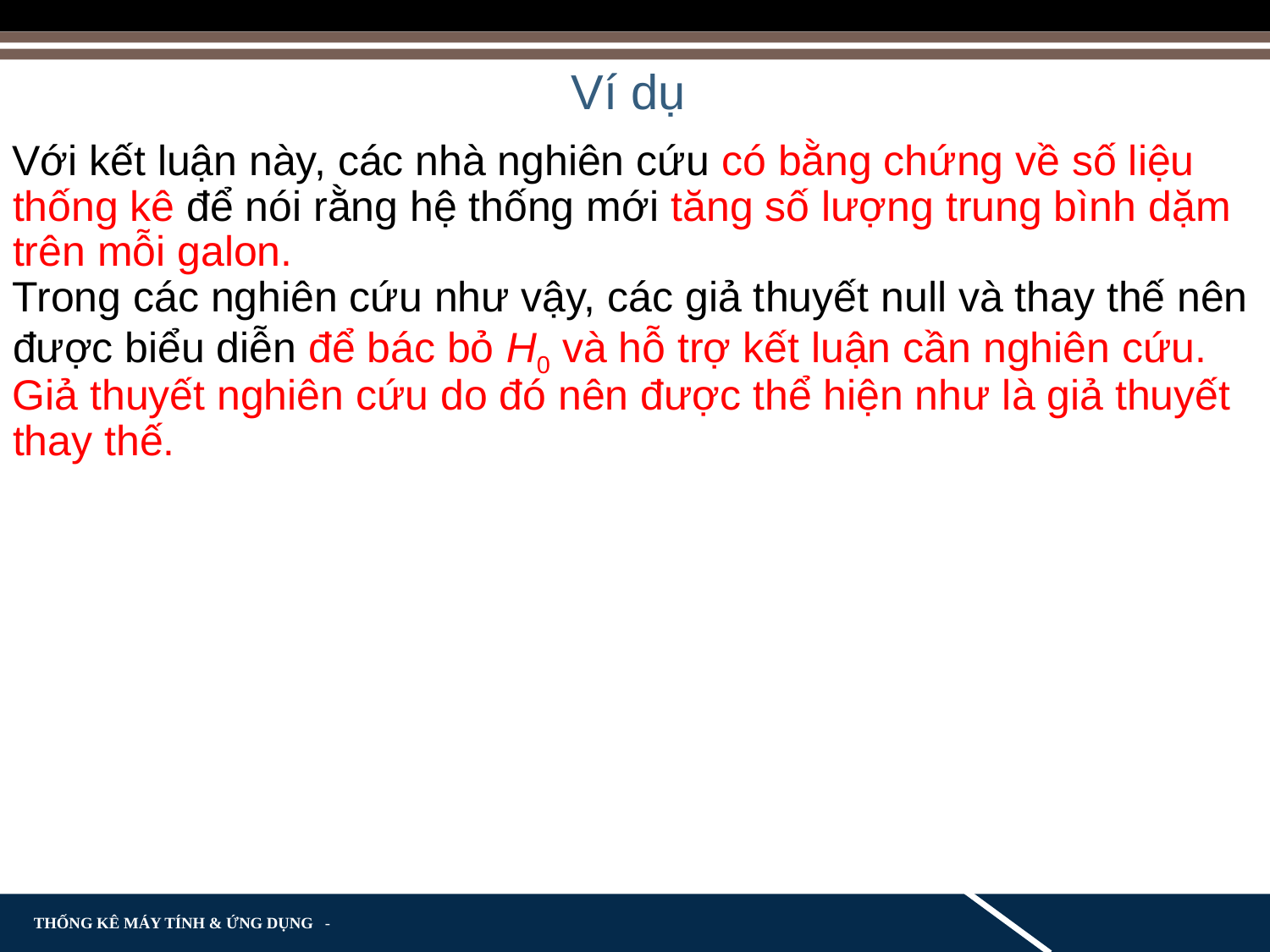

Ví dụ
Với kết luận này, các nhà nghiên cứu có bằng chứng về số liệu thống kê để nói rằng hệ thống mới tăng số lượng trung bình dặm trên mỗi galon.
Trong các nghiên cứu như vậy, các giả thuyết null và thay thế nên được biểu diễn để bác bỏ H0 và hỗ trợ kết luận cần nghiên cứu.
Giả thuyết nghiên cứu do đó nên được thể hiện như là giả thuyết thay thế.